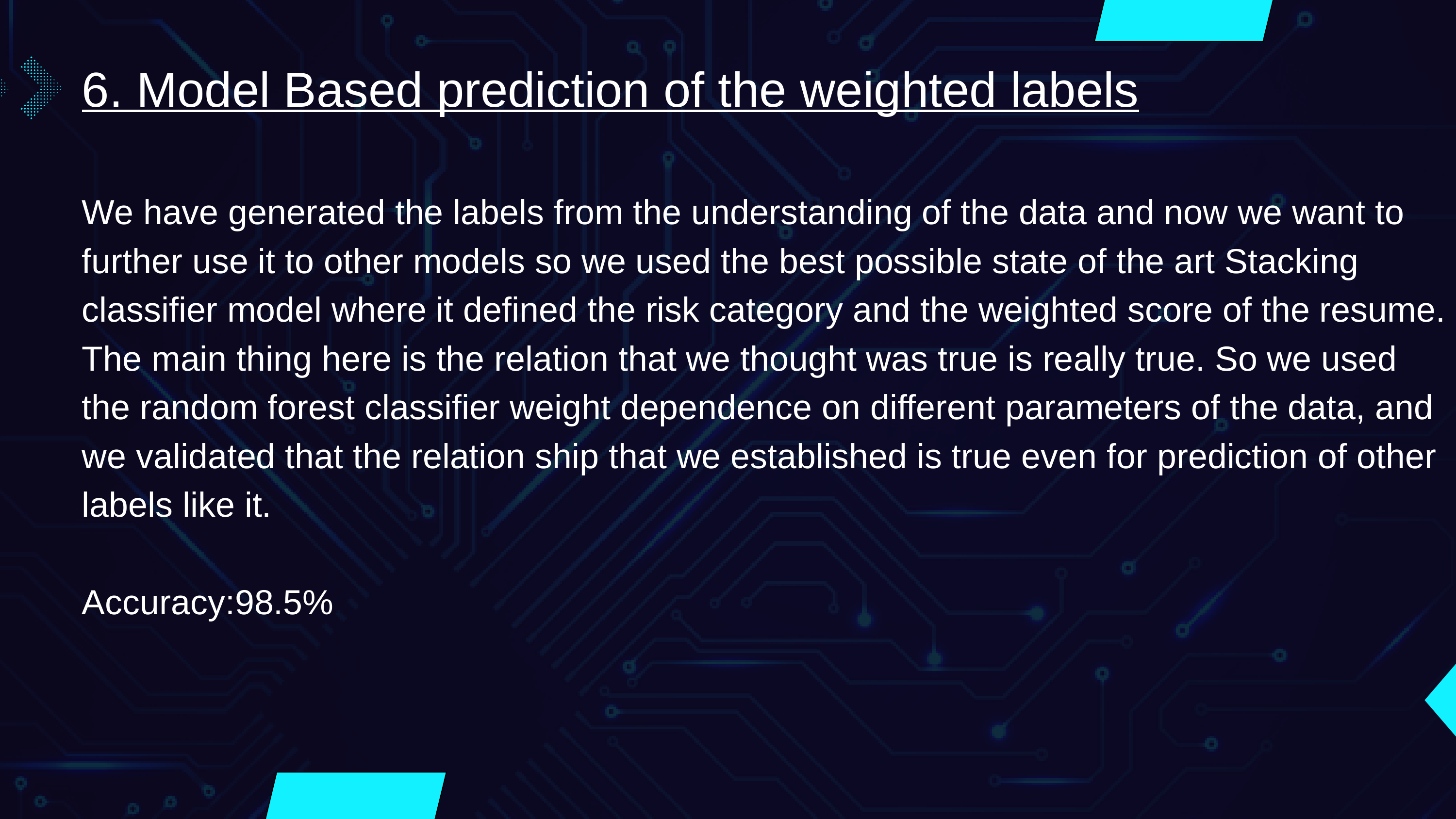

6. Model Based prediction of the weighted labels

We have generated the labels from the understanding of the data and now we want to further use it to other models so we used the best possible state of the art Stacking classifier model where it defined the risk category and the weighted score of the resume. The main thing here is the relation that we thought was true is really true. So we used the random forest classifier weight dependence on different parameters of the data, and we validated that the relation ship that we established is true even for prediction of other labels like it.

Accuracy:98.5%